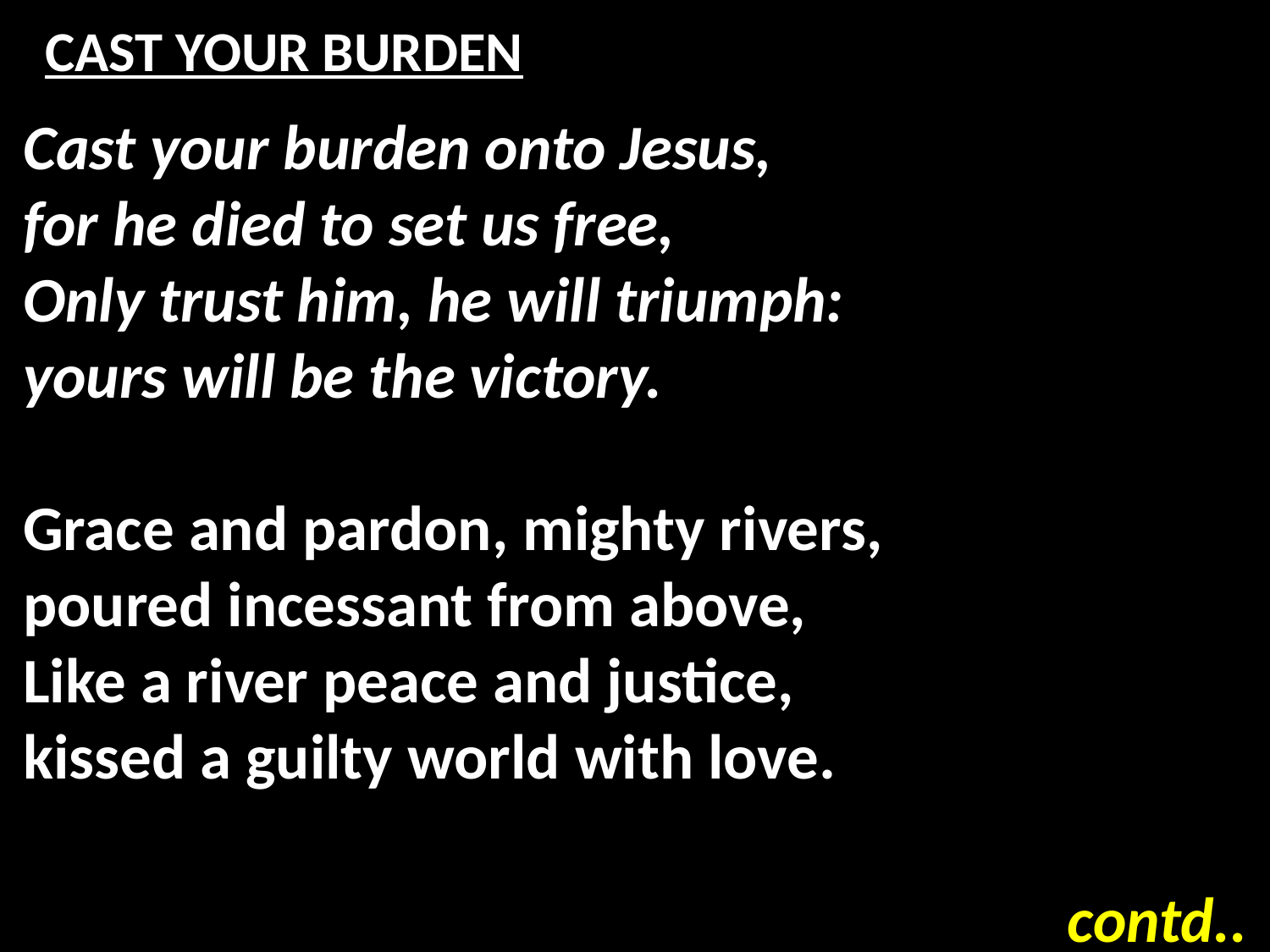

# CAST YOUR BURDEN
Cast your burden onto Jesus,
for he died to set us free,
Only trust him, he will triumph:
yours will be the victory.

Grace and pardon, mighty rivers,
poured incessant from above,
Like a river peace and justice,
kissed a guilty world with love.
contd..